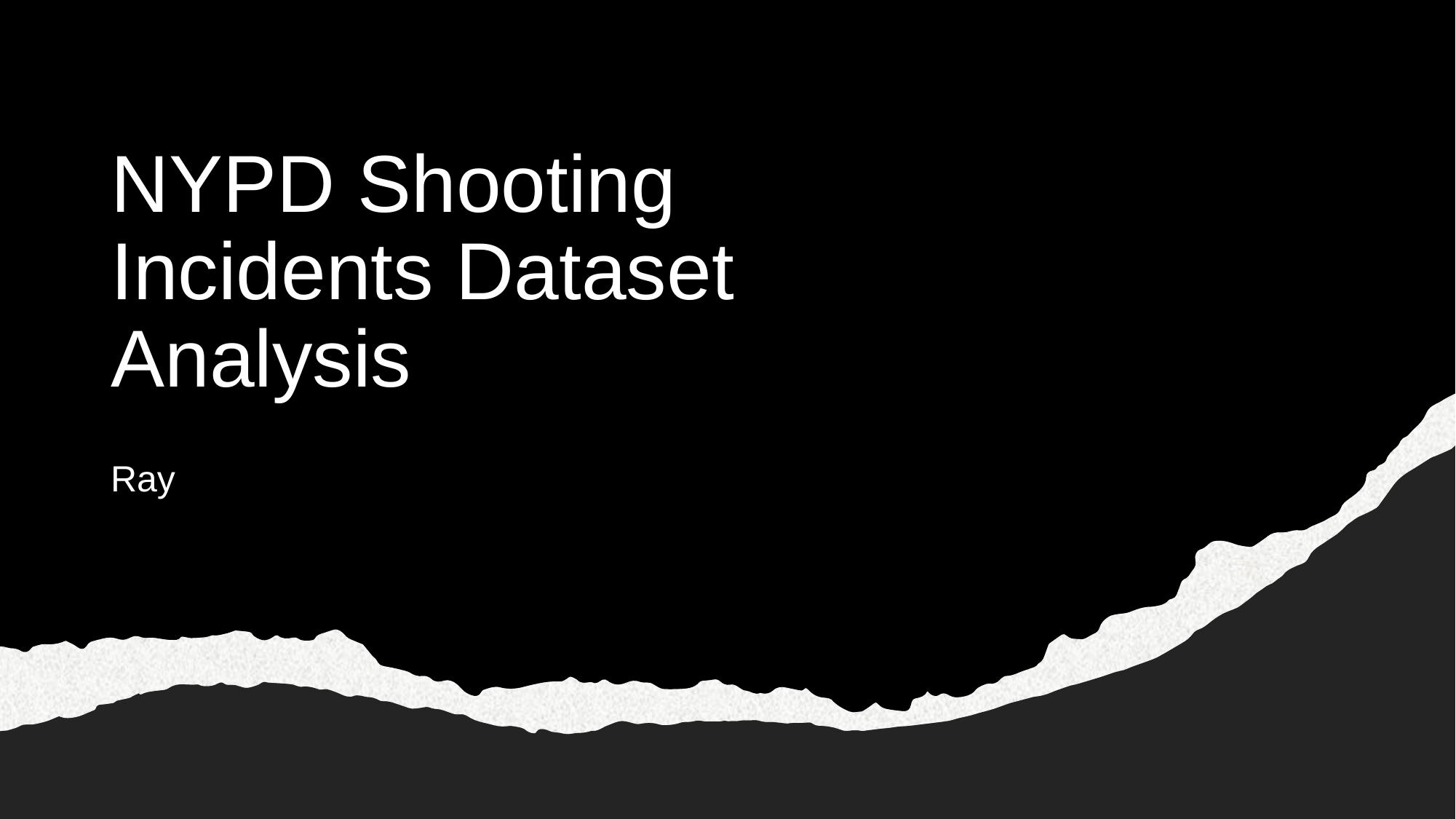

# NYPD Shooting Incidents Dataset Analysis

Ray